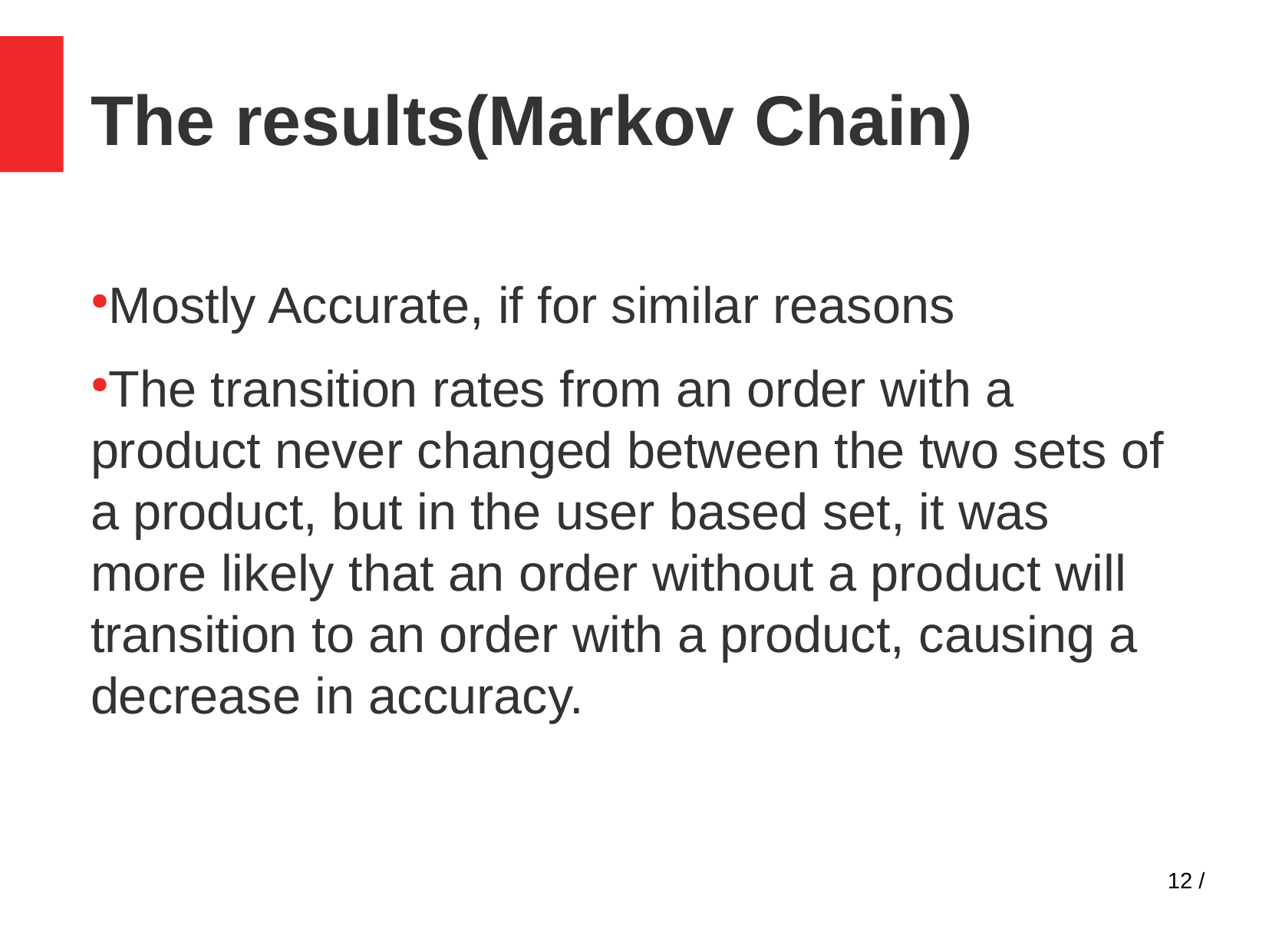

The results(Markov Chain)
Mostly Accurate, if for similar reasons
The transition rates from an order with a product never changed between the two sets of a product, but in the user based set, it was more likely that an order without a product will transition to an order with a product, causing a decrease in accuracy.
12 /